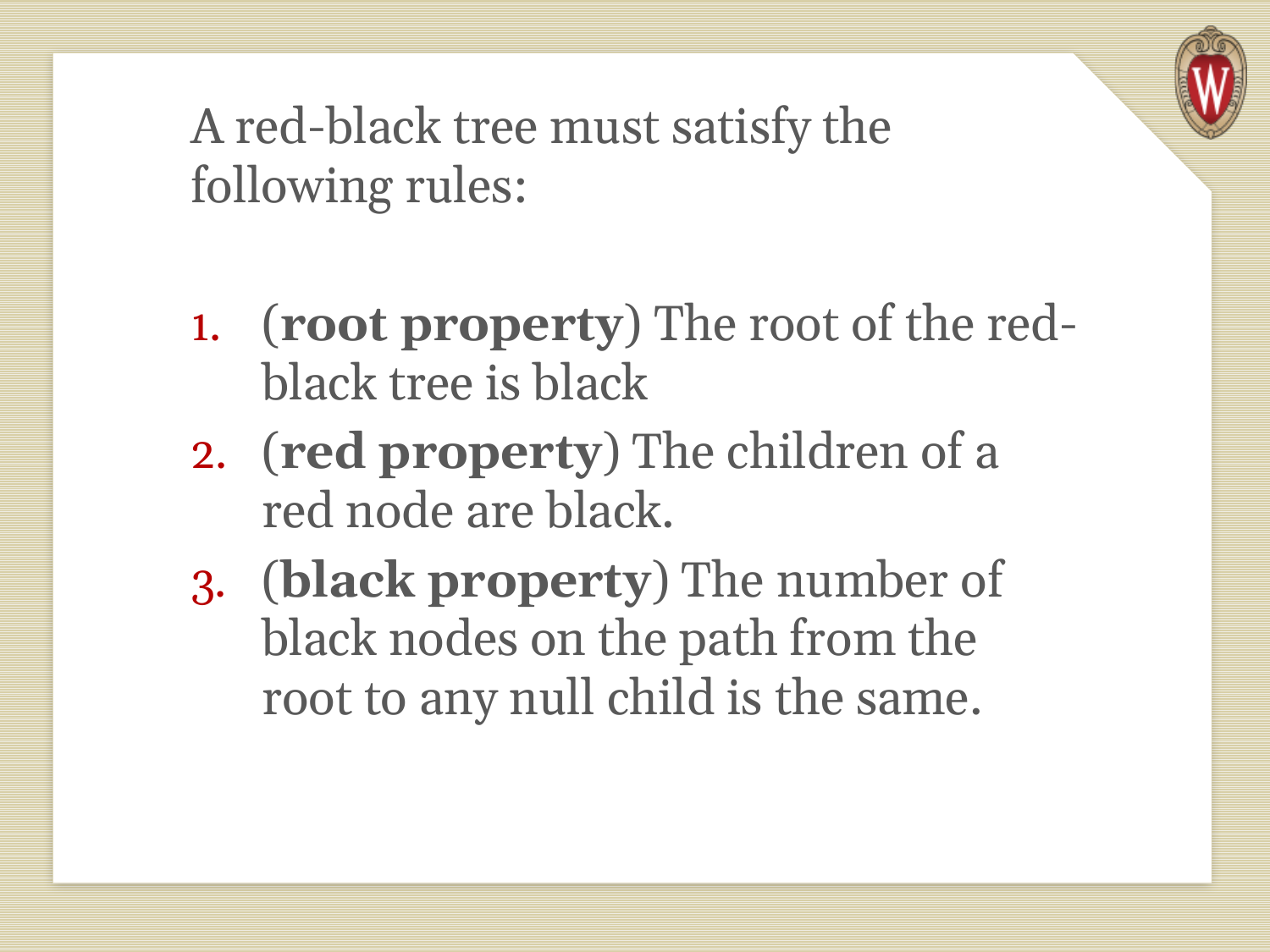

A red-black tree must satisfy the following rules:

(root property) The root of the red-black tree is black
(red property) The children of a red node are black.
(black property) The number of black nodes on the path from the root to any null child is the same.